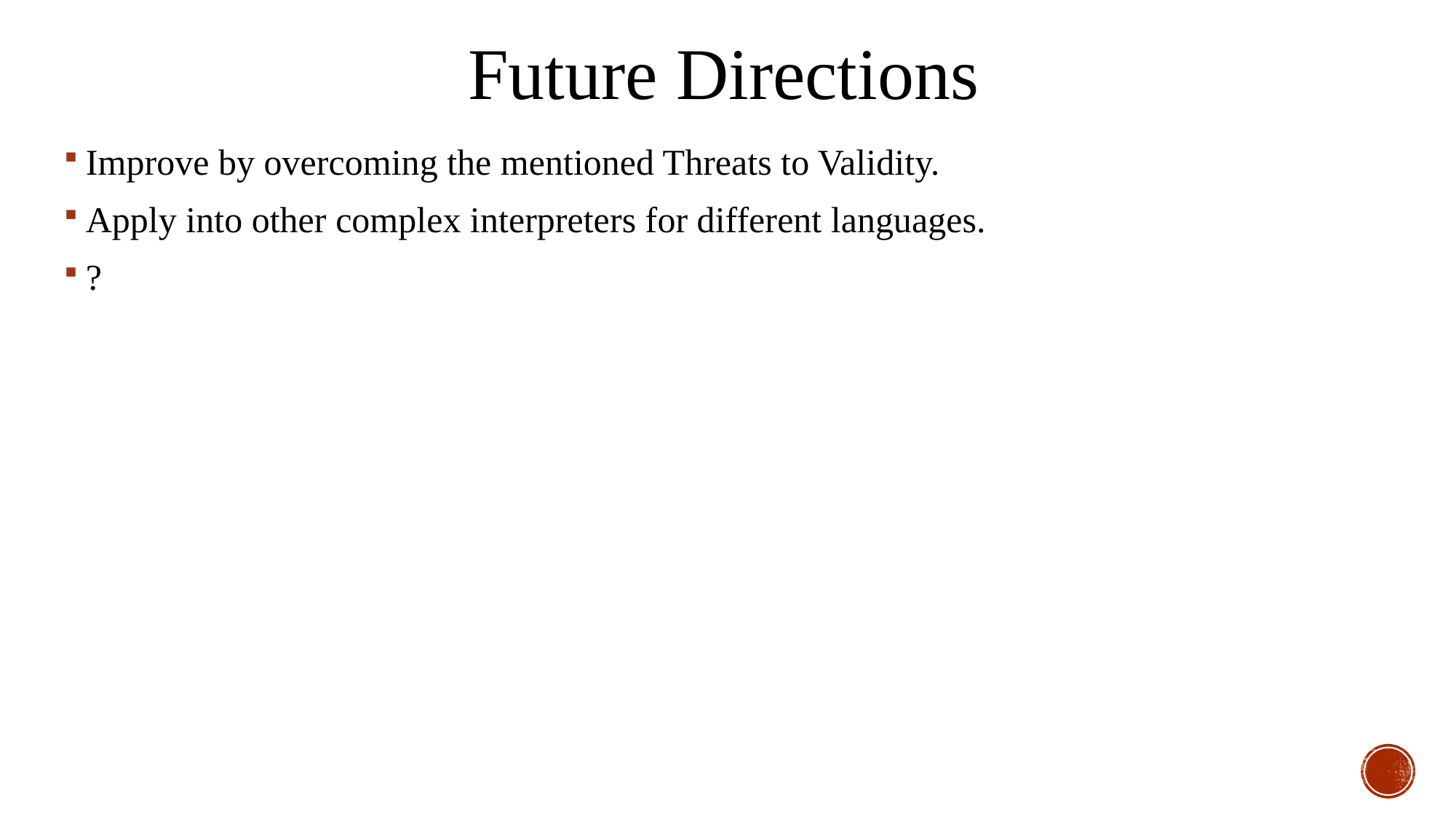

Future Directions
Improve by overcoming the mentioned Threats to Validity.
Apply into other complex interpreters for different languages.
?